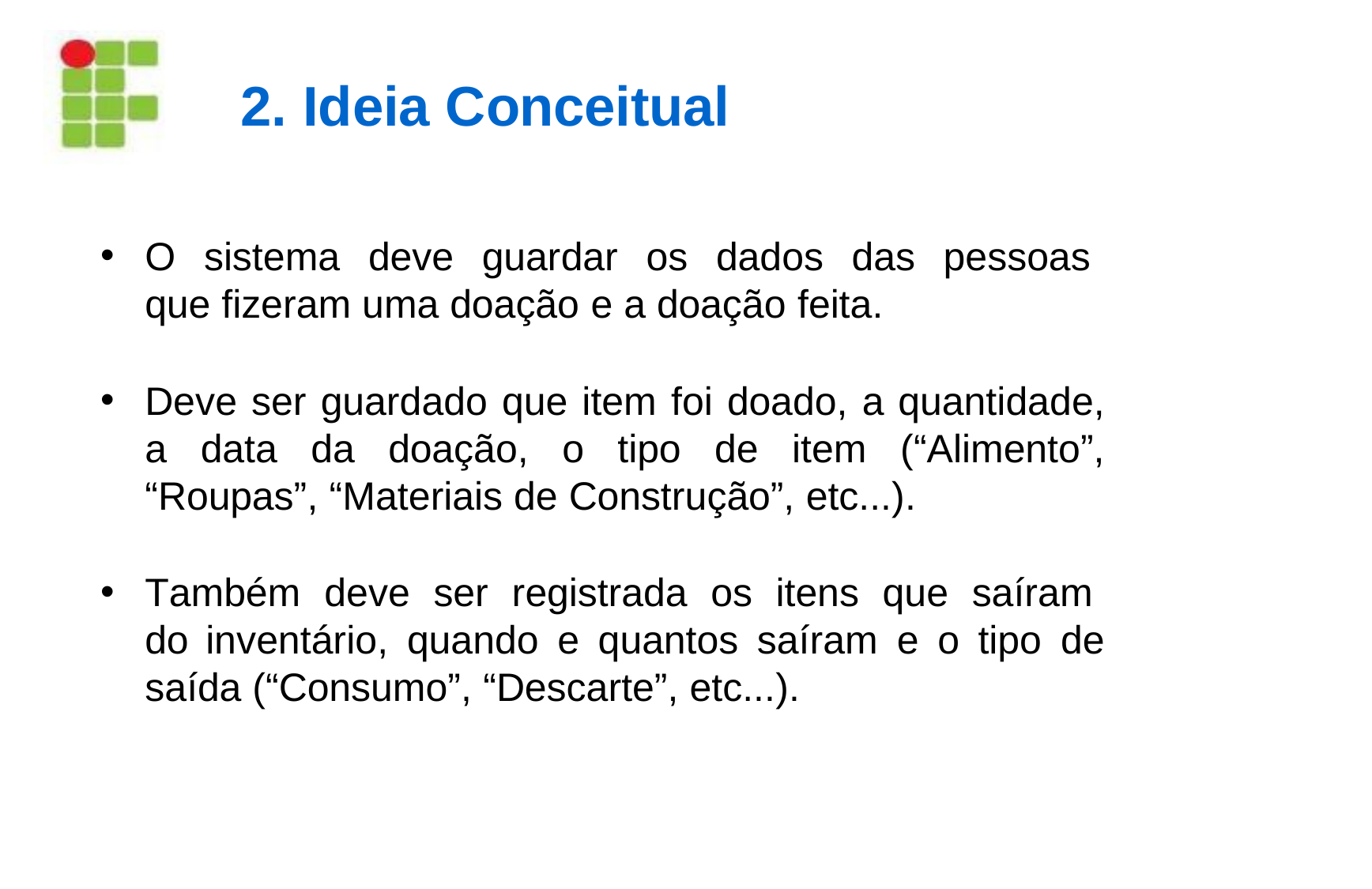

# 2. Ideia Conceitual
O  sistema  deve  guardar  os  dados  das  pessoas  que fizeram uma doação e a doação feita.

Deve ser guardado que item foi doado, a quantidade, a   data   da   doação,   o   tipo   de   item   (“Alimento”, “Roupas”, “Materiais de Construção”, etc...).

Também  deve  ser  registrada  os  itens  que  saíram  do inventário, quando e quantos saíram e o tipo de saída (“Consumo”, “Descarte”, etc...).